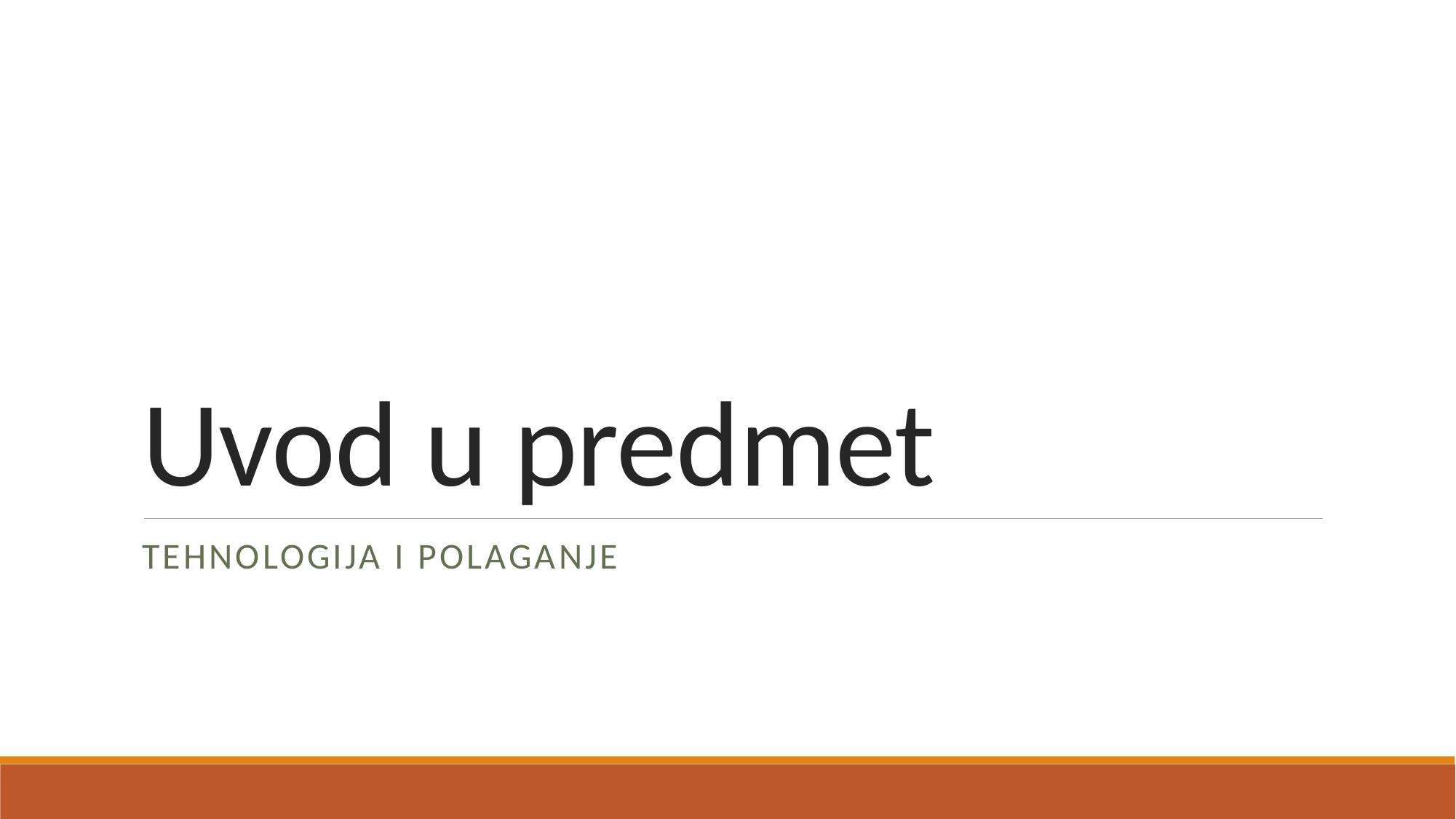

# Uvod u predmet
Tehnologija I polaganje